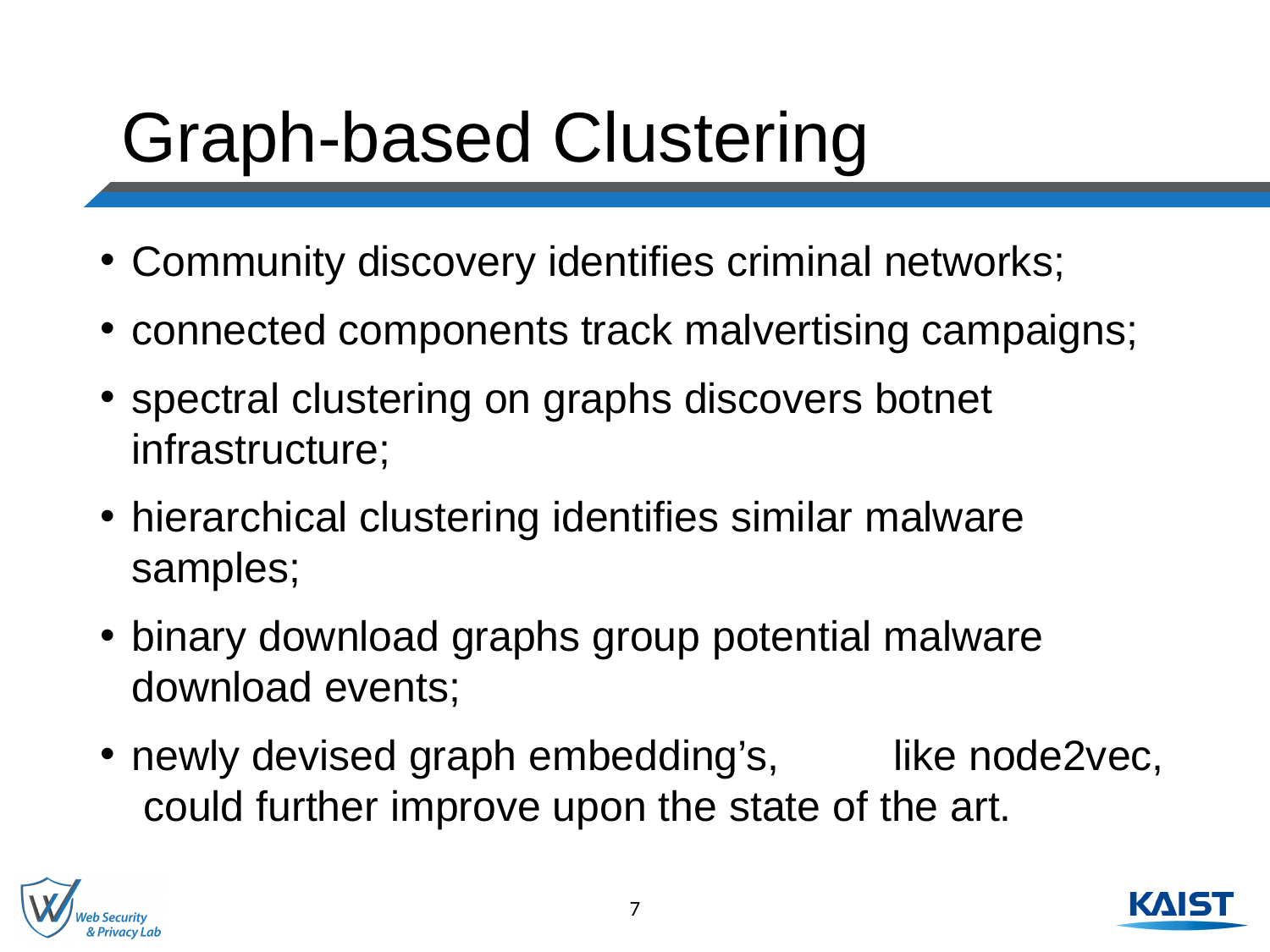

# Graph-based Clustering
Community discovery identifies criminal networks;
connected components track malvertising campaigns;
spectral clustering on graphs discovers botnet  infrastructure;
hierarchical clustering identifies similar malware  samples;
binary download graphs group potential malware  download events;
newly devised graph embedding’s,	like node2vec,  could further improve upon the state of the art.

7